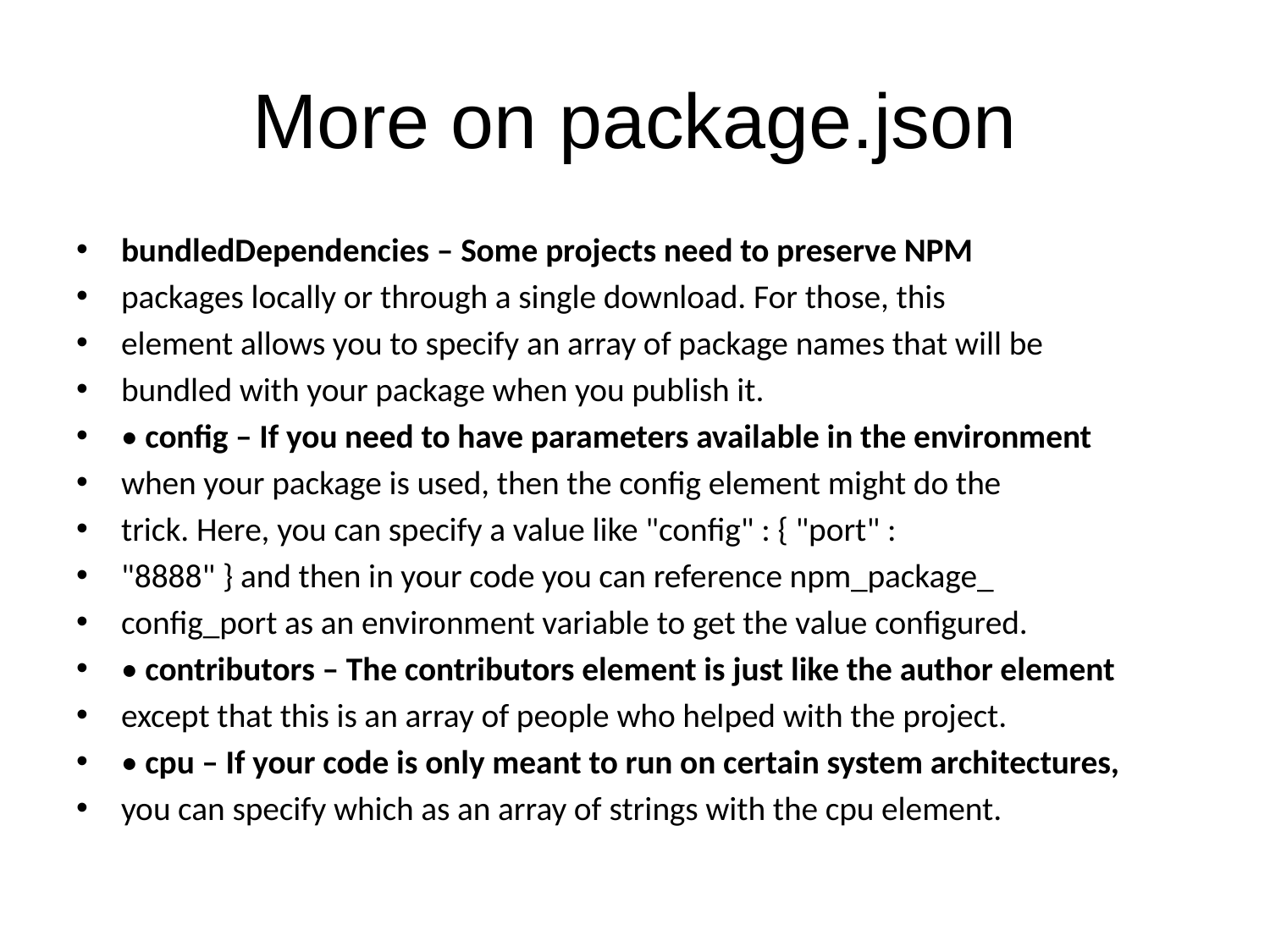

# More on package.json
bundledDependencies – Some projects need to preserve NPM
packages locally or through a single download. For those, this
element allows you to specify an array of package names that will be
bundled with your package when you publish it.
• config – If you need to have parameters available in the environment
when your package is used, then the config element might do the
trick. Here, you can specify a value like "config" : { "port" :
"8888" } and then in your code you can reference npm_package_
config_port as an environment variable to get the value configured.
• contributors – The contributors element is just like the author element
except that this is an array of people who helped with the project.
• cpu – If your code is only meant to run on certain system architectures,
you can specify which as an array of strings with the cpu element.